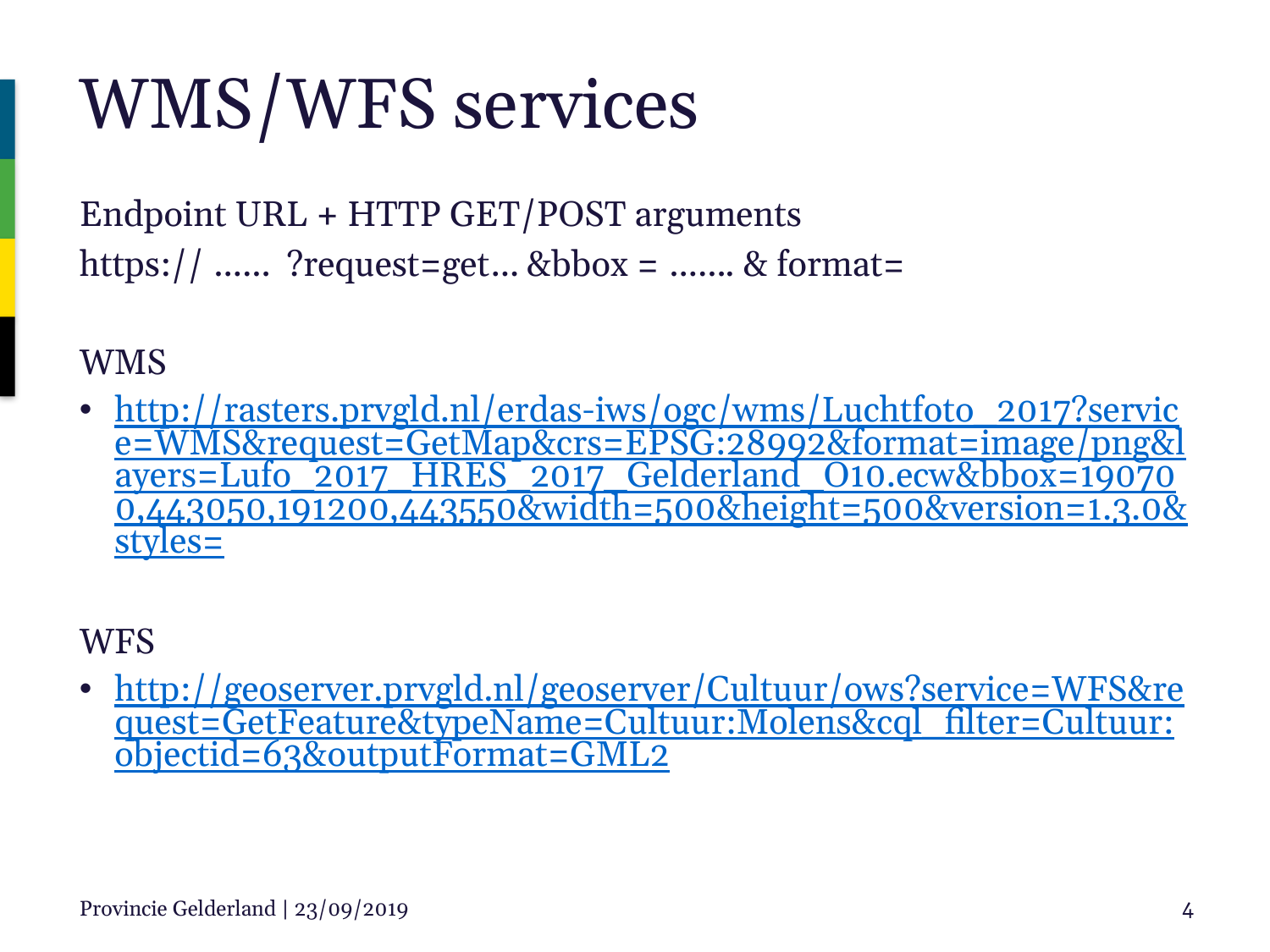

# WMS/WFS services
Endpoint URL + HTTP GET/POST arguments
https:// ……  ?request=get… &bbox = ……. & format=

WMS
http://rasters.prvgld.nl/erdas-iws/ogc/wms/Luchtfoto_2017?service=WMS&request=GetMap&crs=EPSG:28992&format=image/png&layers=Lufo_2017_HRES_2017_Gelderland_O10.ecw&bbox=190700,443050,191200,443550&width=500&height=500&version=1.3.0&styles=

WFS
http://geoserver.prvgld.nl/geoserver/Cultuur/ows?service=WFS&request=GetFeature&typeName=Cultuur:Molens&cql_filter=Cultuur:objectid=63&outputFormat=GML2
Provincie Gelderland | 23/09/2019
4